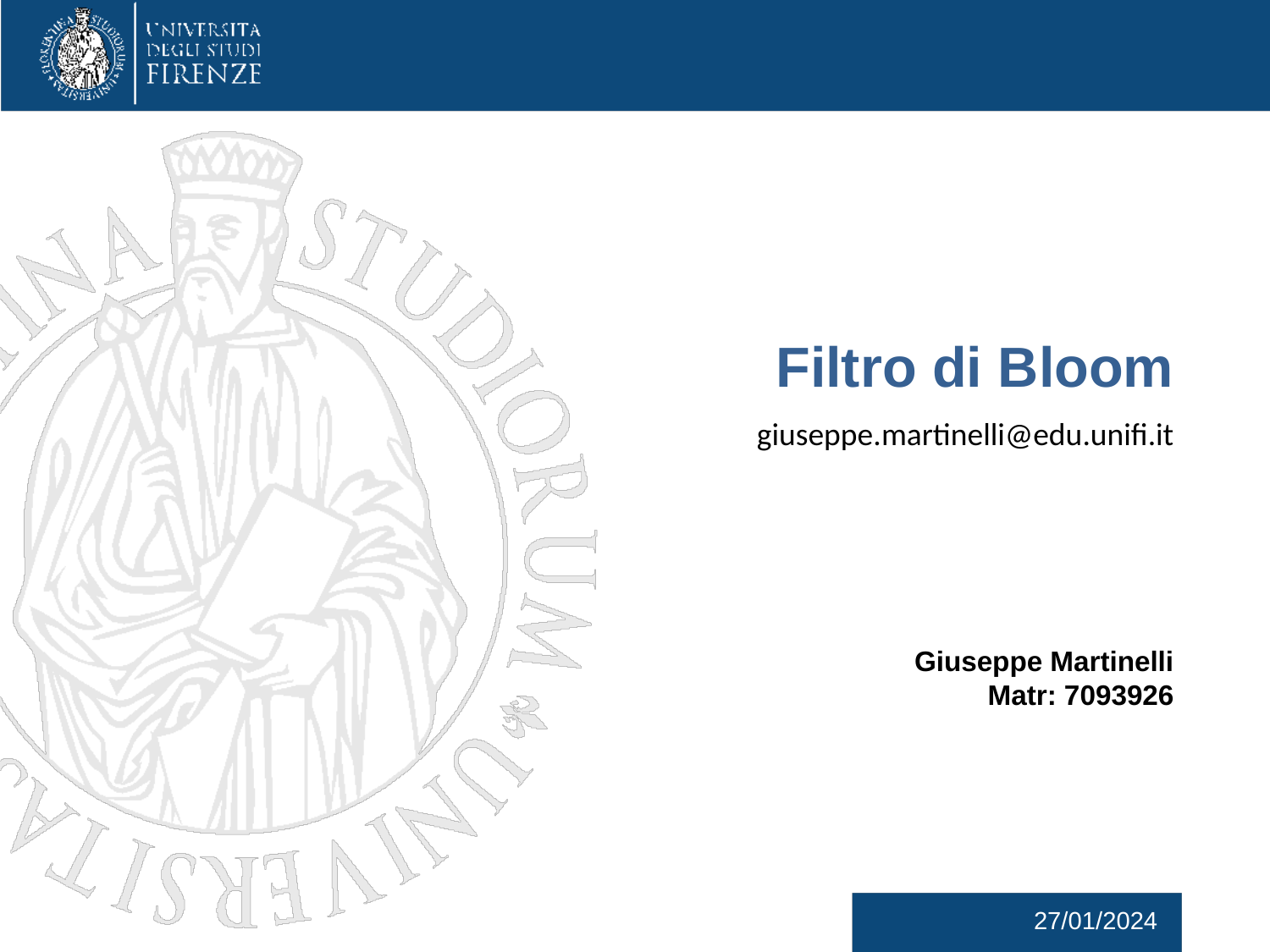

Filtro di Bloom
giuseppe.martinelli@edu.unifi.it
Giuseppe Martinelli
Matr: 7093926
27/01/2024